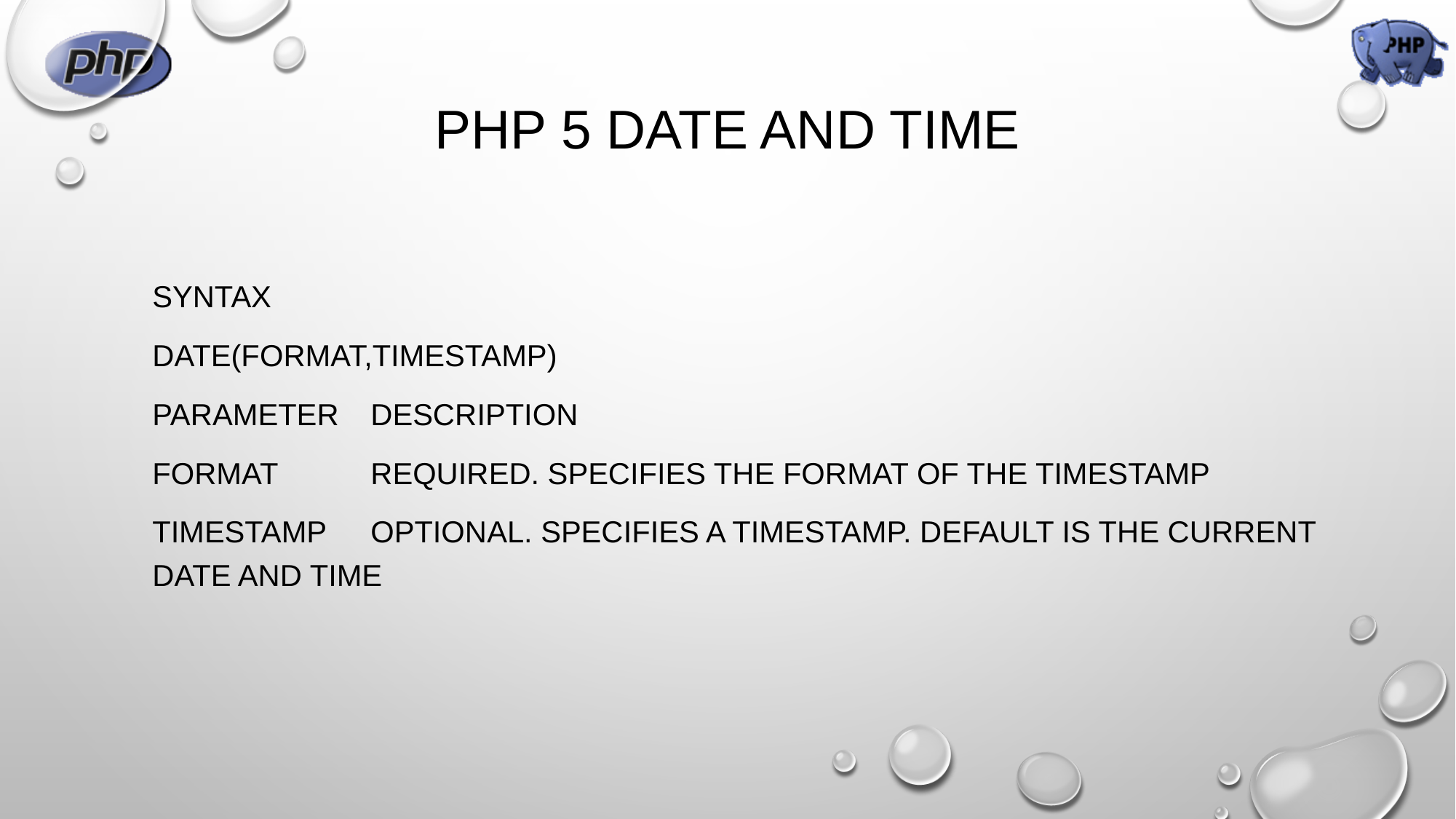

# PHP 5 Date and Time
Syntax
date(format,timestamp)
Parameter	Description
format	Required. Specifies the format of the timestamp
timestamp	Optional. Specifies a timestamp. Default is the current date and time